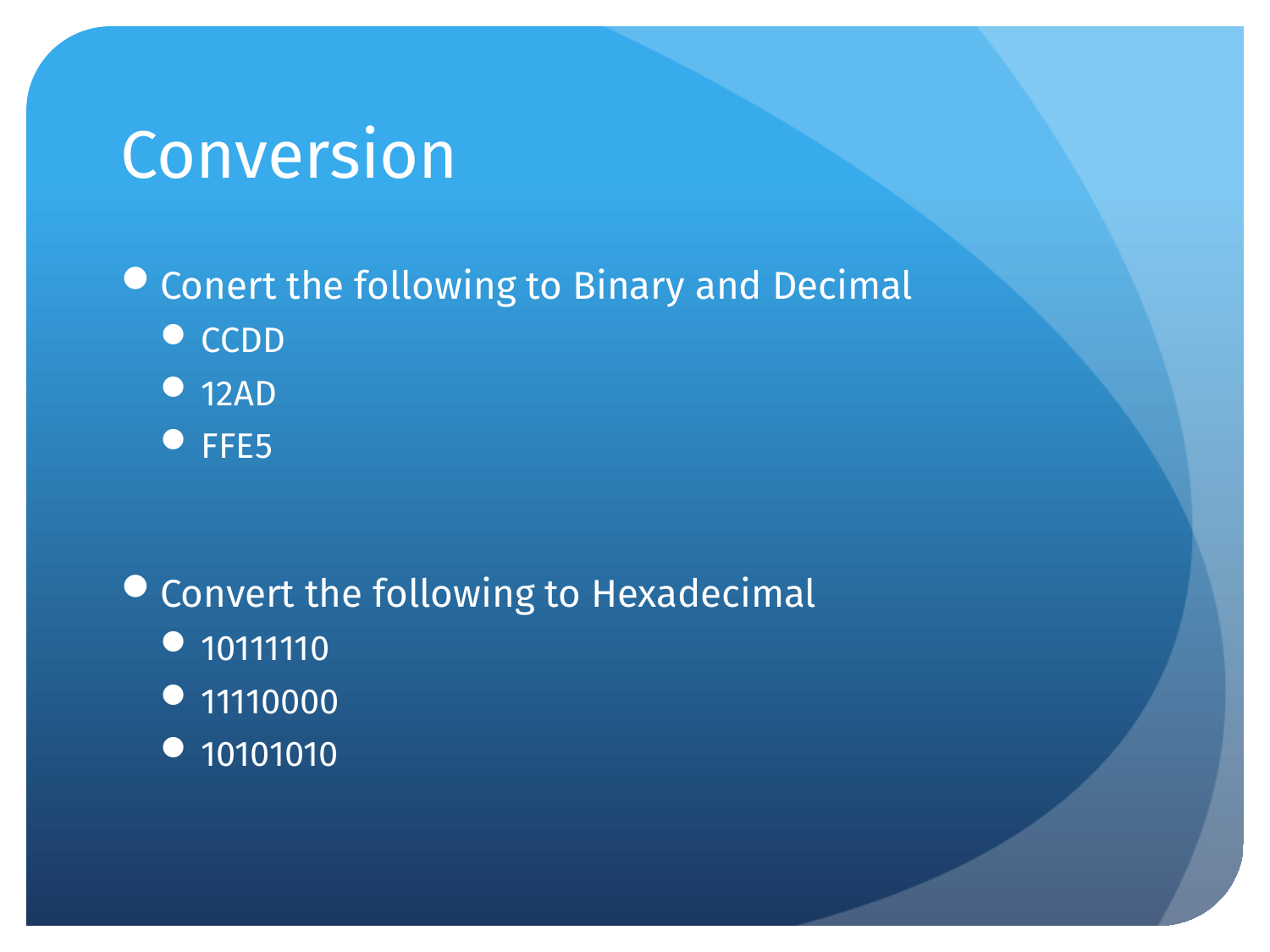

# Conversion
Conert the following to Binary and Decimal
CCDD
12AD
FFE5

Convert the following to Hexadecimal
10111110
11110000
10101010